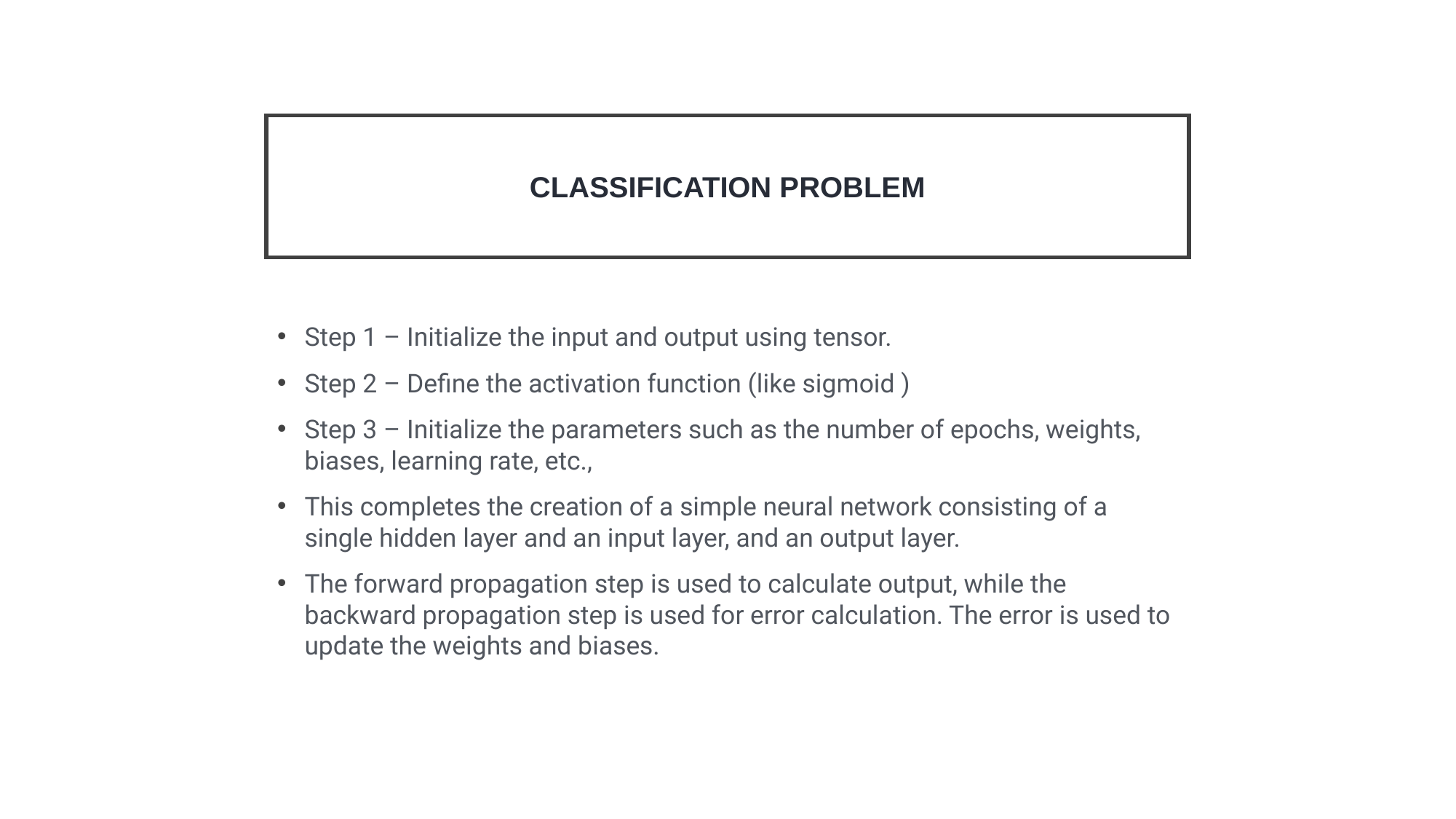

# CLASSIFICATION PROBLEM
Step 1 – Initialize the input and output using tensor.
Step 2 – Define the activation function (like sigmoid )
Step 3 – Initialize the parameters such as the number of epochs, weights, biases, learning rate, etc.,
This completes the creation of a simple neural network consisting of a single hidden layer and an input layer, and an output layer.
The forward propagation step is used to calculate output, while the backward propagation step is used for error calculation. The error is used to update the weights and biases.